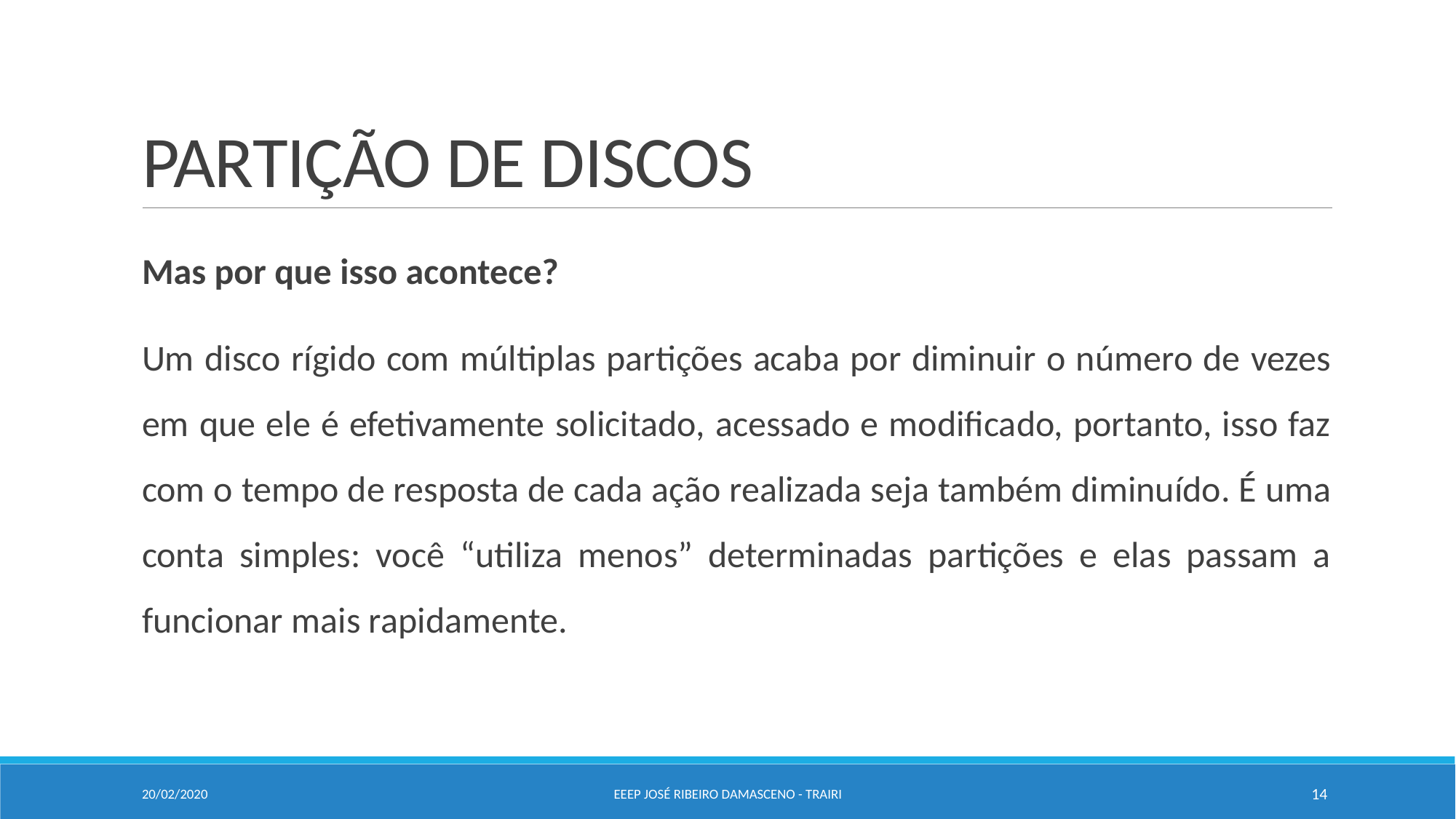

# PARTIÇÃO DE DISCOS
Mas por que isso acontece?
Um disco rígido com múltiplas partições acaba por diminuir o número de vezes em que ele é efetivamente solicitado, acessado e modificado, portanto, isso faz com o tempo de resposta de cada ação realizada seja também diminuído. É uma conta simples: você “utiliza menos” determinadas partições e elas passam a funcionar mais rapidamente.
20/02/2020
EEEP JOSÉ RIBEIRO DAMASCENO - TRAIRI
14